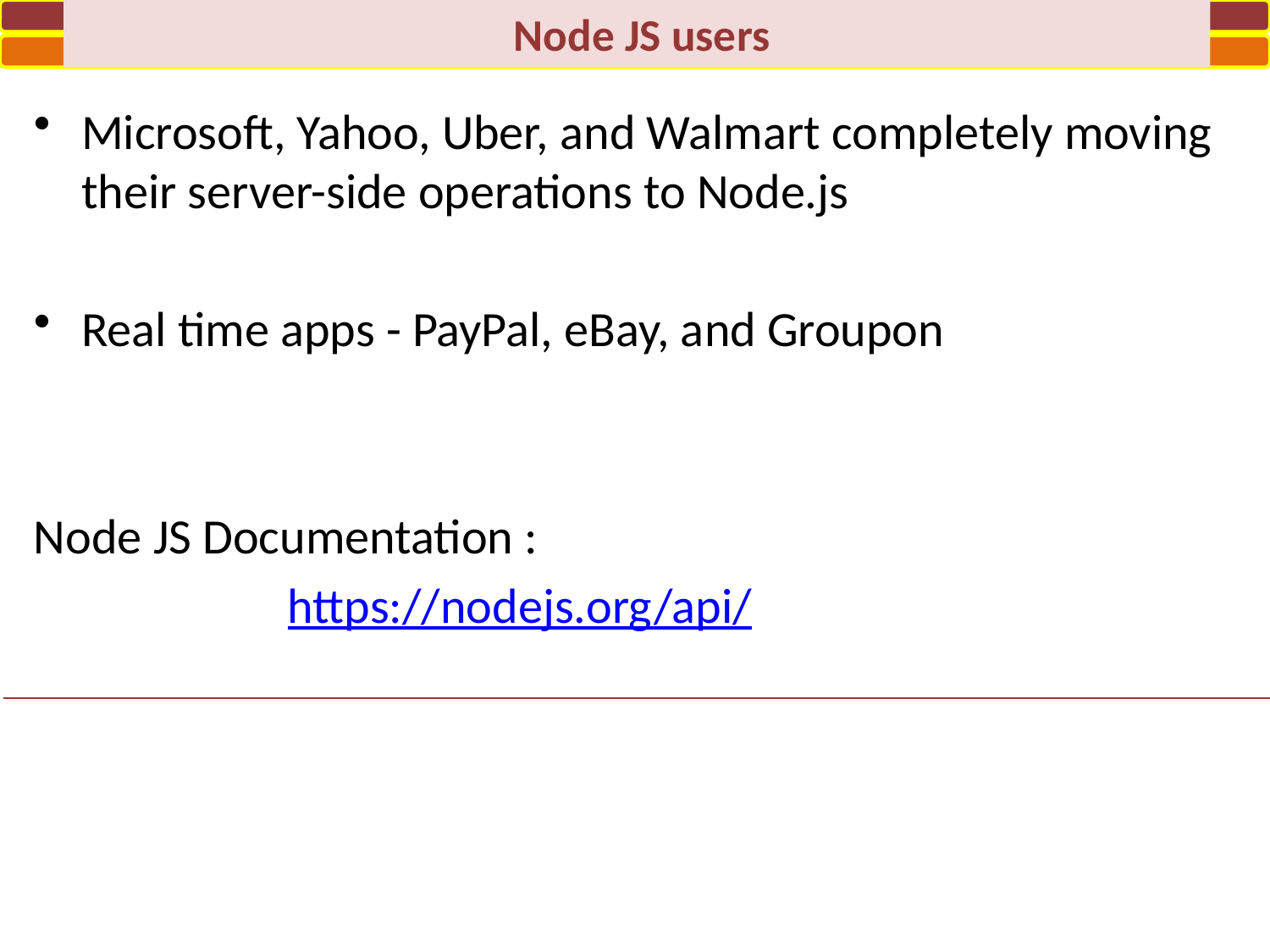

Node JS users

Microsoft, Yahoo, Uber, and Walmart completely moving their server-side operations to Node.js

Real time apps - PayPal, eBay, and Groupon

Node JS Documentation :
		https://nodejs.org/api/